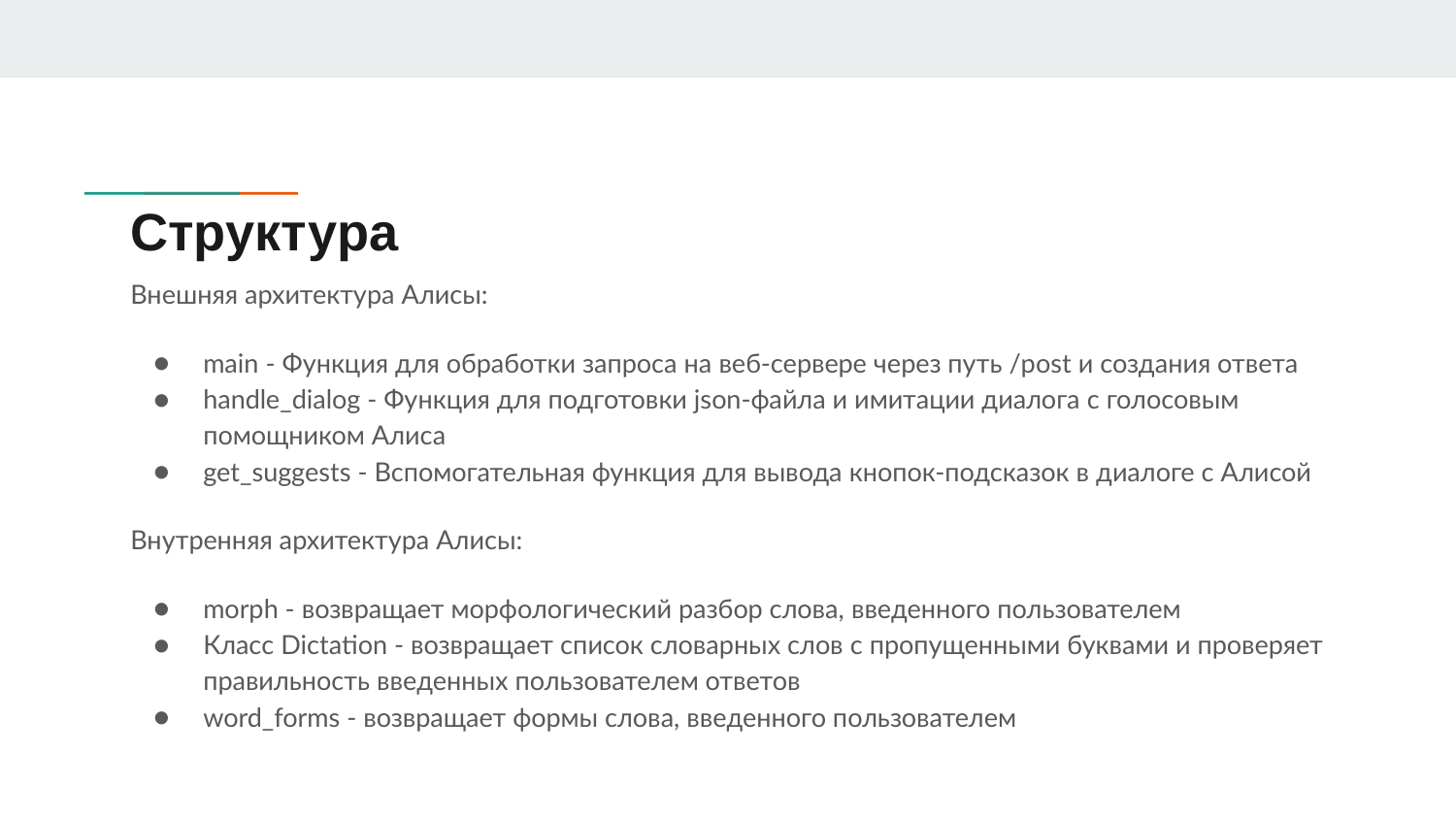

# Структура
Внешняя архитектура Алисы:
main - Функция для обработки запроса на веб-сервере через путь /post и создания ответа
handle_dialog - Функция для подготовки json-файла и имитации диалога с голосовым помощником Алиса
get_suggests - Вспомогательная функция для вывода кнопок-подсказок в диалоге с Алисой
Внутренняя архитектура Алисы:
morph - возвращает морфологический разбор слова, введенного пользователем
Класс Dictation - возвращает список словарных слов с пропущенными буквами и проверяет правильность введенных пользователем ответов
word_forms - возвращает формы слова, введенного пользователем